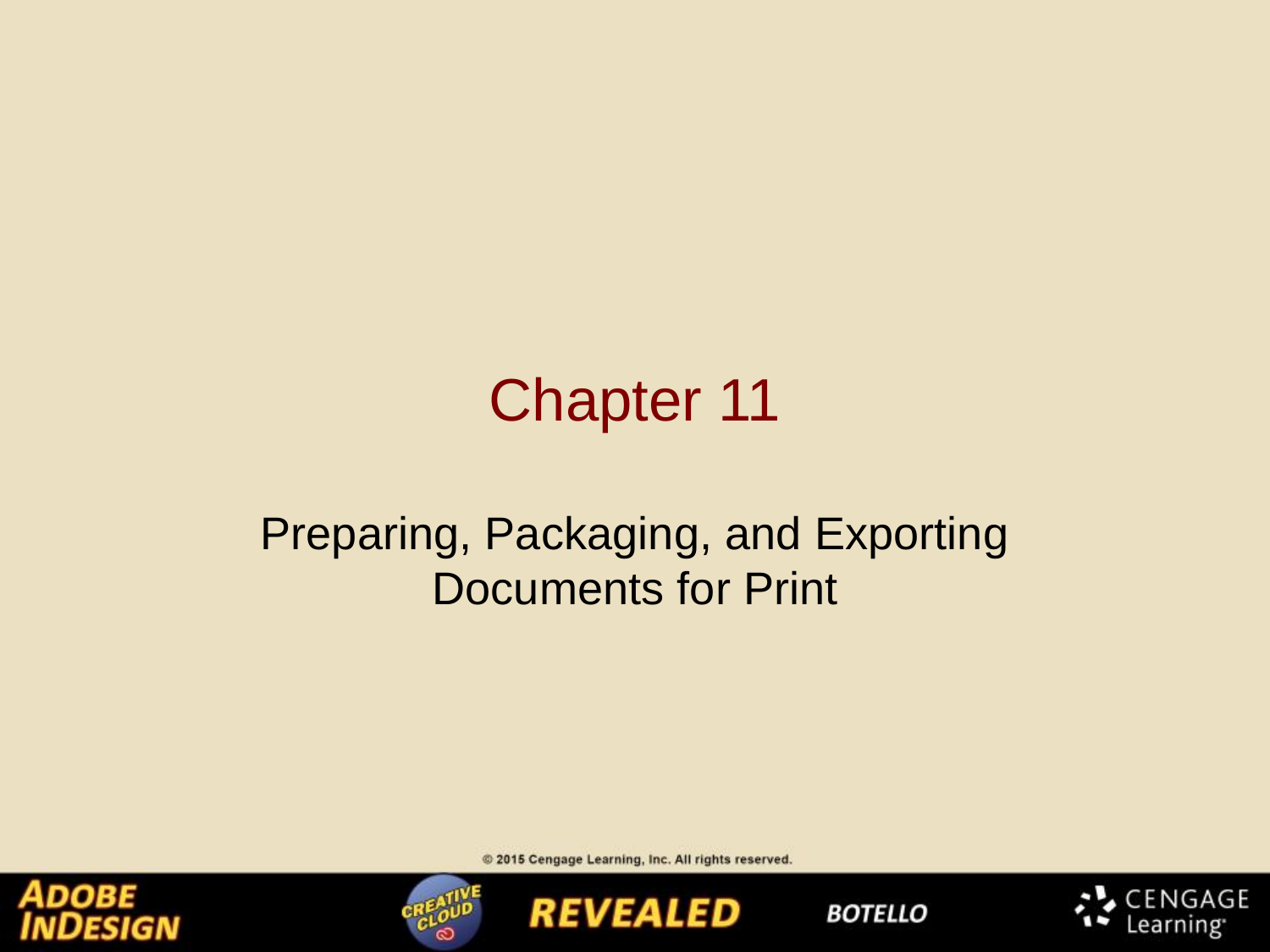

# Chapter 11
Preparing, Packaging, and Exporting Documents for Print